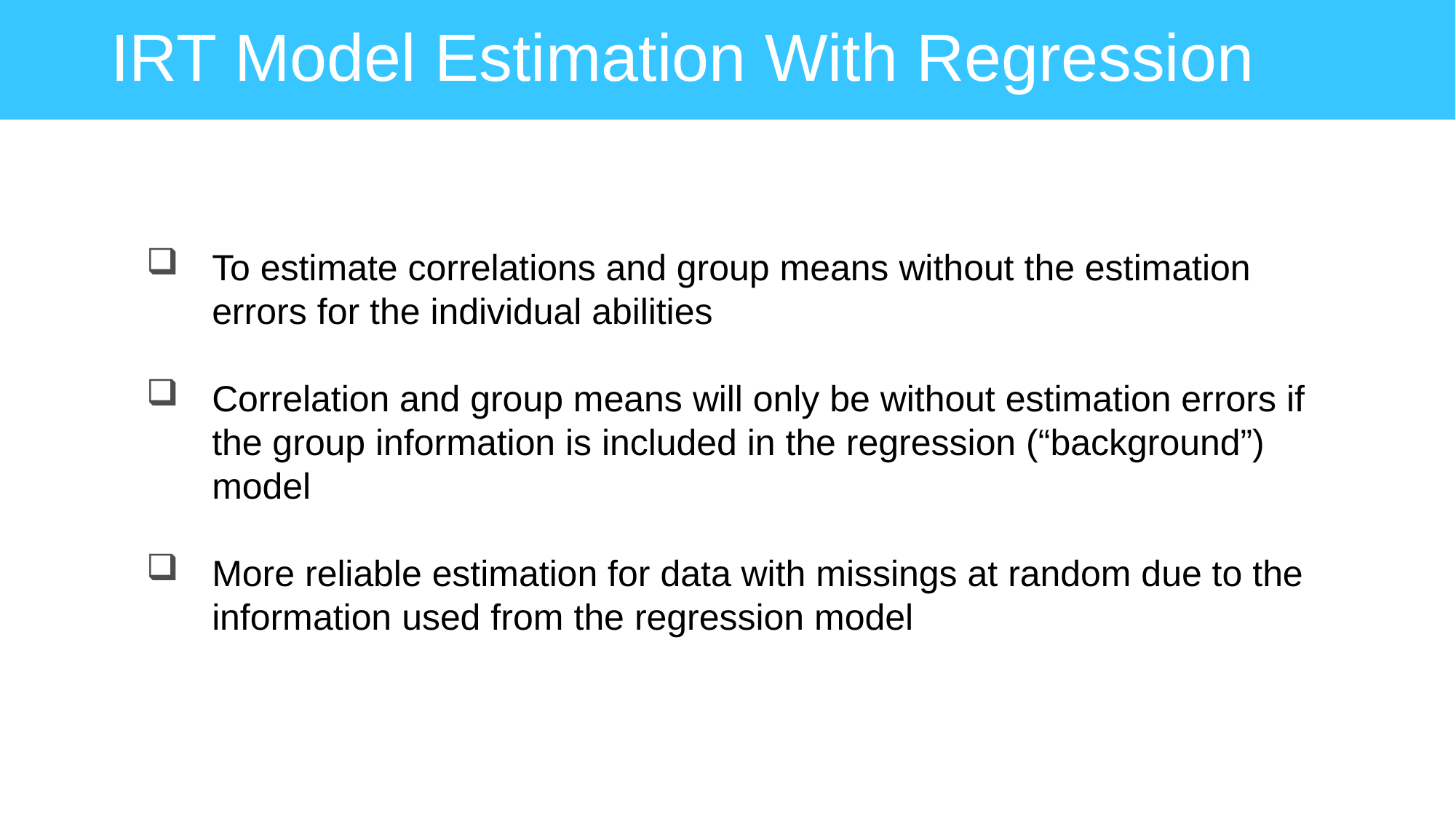

# IRT Model Estimation With Regression

To estimate correlations and group means without the estimation errors for the individual abilities

Correlation and group means will only be without estimation errors if the group information is included in the regression (“background”) model

More reliable estimation for data with missings at random due to the information used from the regression model